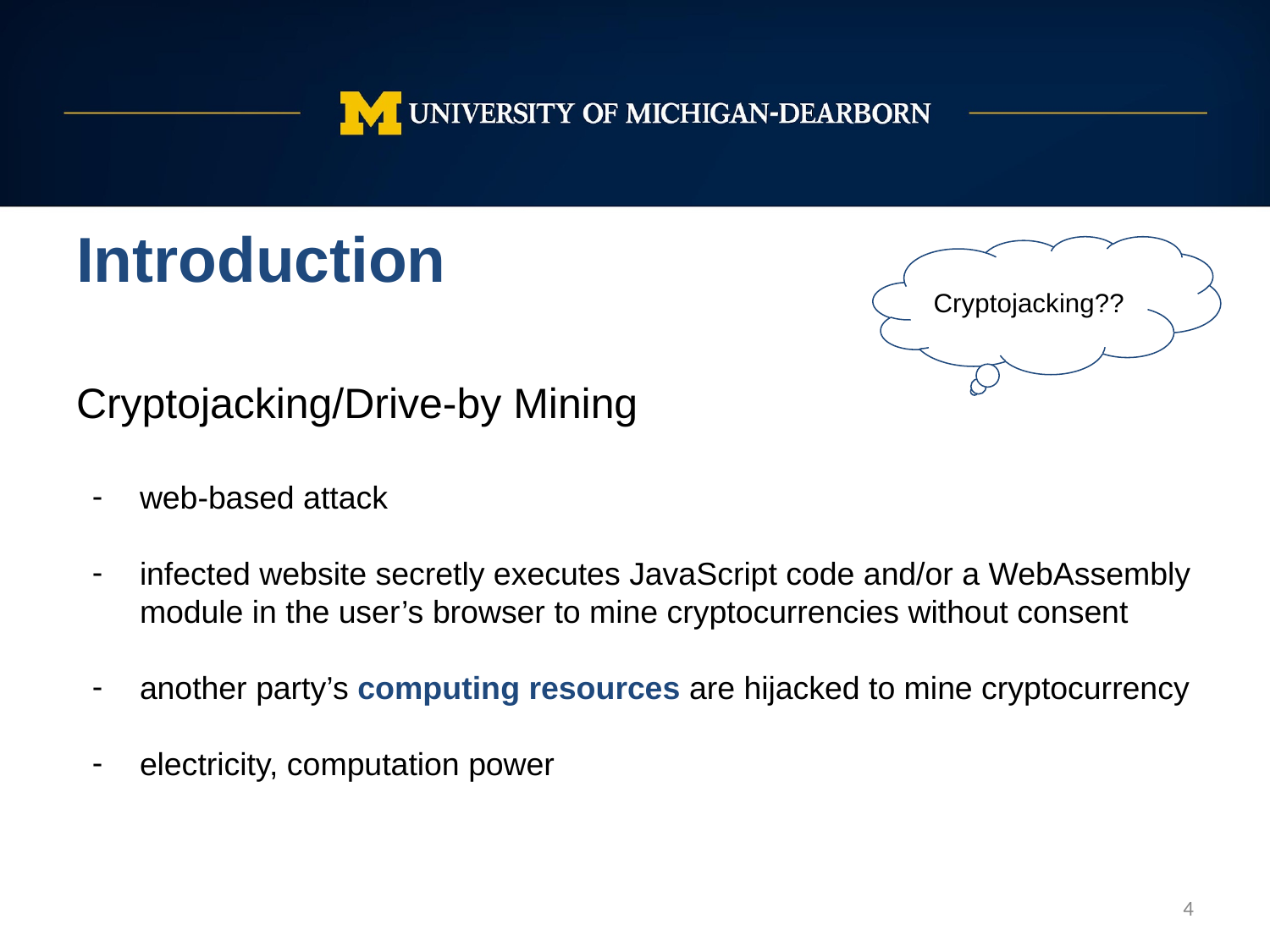

Introduction
Cryptojacking??
Cryptojacking/Drive-by Mining

web-based attack

infected website secretly executes JavaScript code and/or a WebAssembly module in the user’s browser to mine cryptocurrencies without consent

another party’s computing resources are hijacked to mine cryptocurrency

electricity, computation power
4